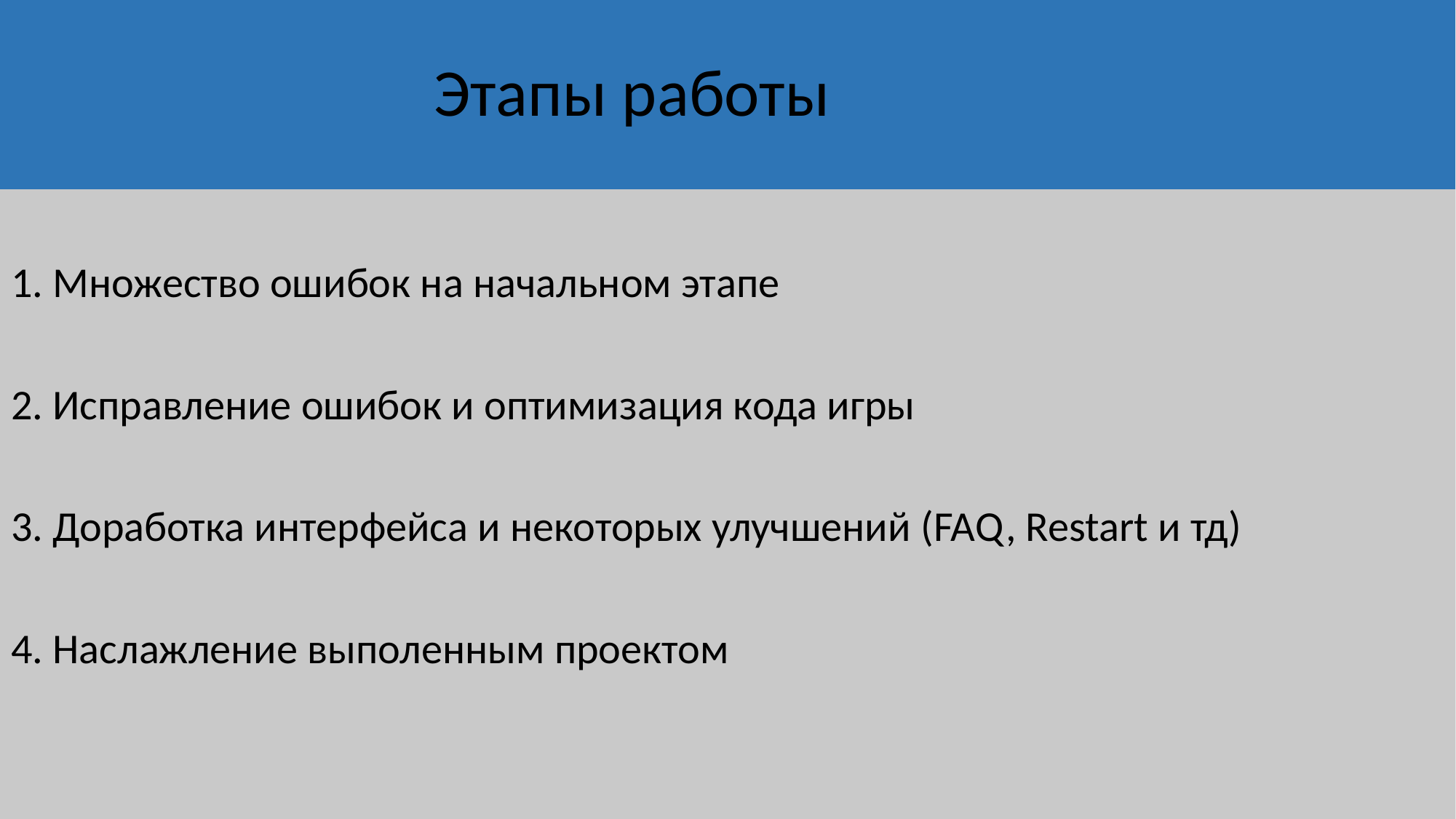

# Этапы работы

1. Множество ошибок на начальном этапе

2. Исправление ошибок и оптимизация кода игры

3. Доработка интерфейса и некоторых улучшений (FAQ, Restart и тд)

4. Наслажление выполенным проектом